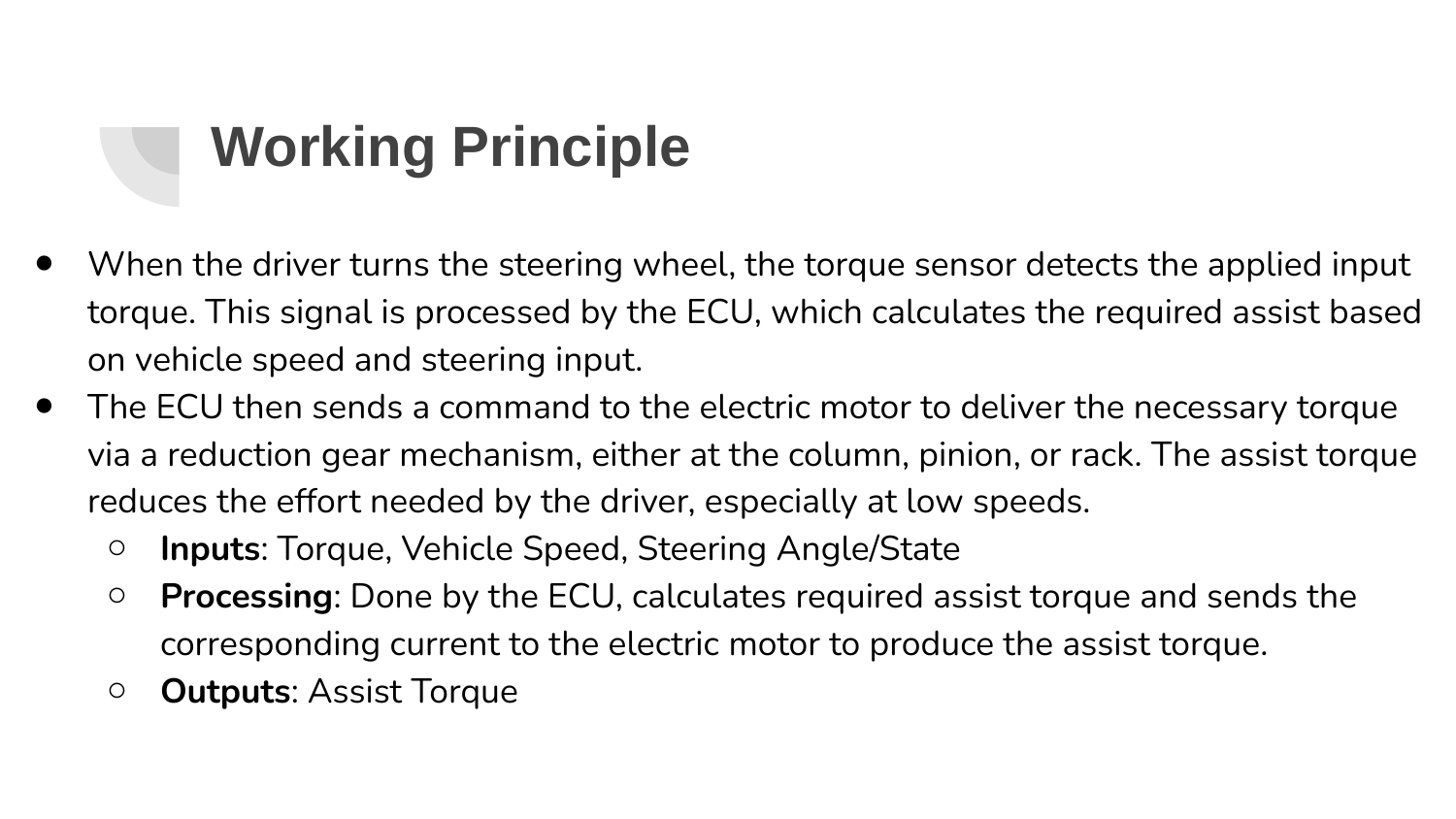

# Working Principle
When the driver turns the steering wheel, the torque sensor detects the applied input torque. This signal is processed by the ECU, which calculates the required assist based on vehicle speed and steering input.
The ECU then sends a command to the electric motor to deliver the necessary torque via a reduction gear mechanism, either at the column, pinion, or rack. The assist torque reduces the effort needed by the driver, especially at low speeds.
Inputs: Torque, Vehicle Speed, Steering Angle/State
Processing: Done by the ECU, calculates required assist torque and sends the corresponding current to the electric motor to produce the assist torque.
Outputs: Assist Torque